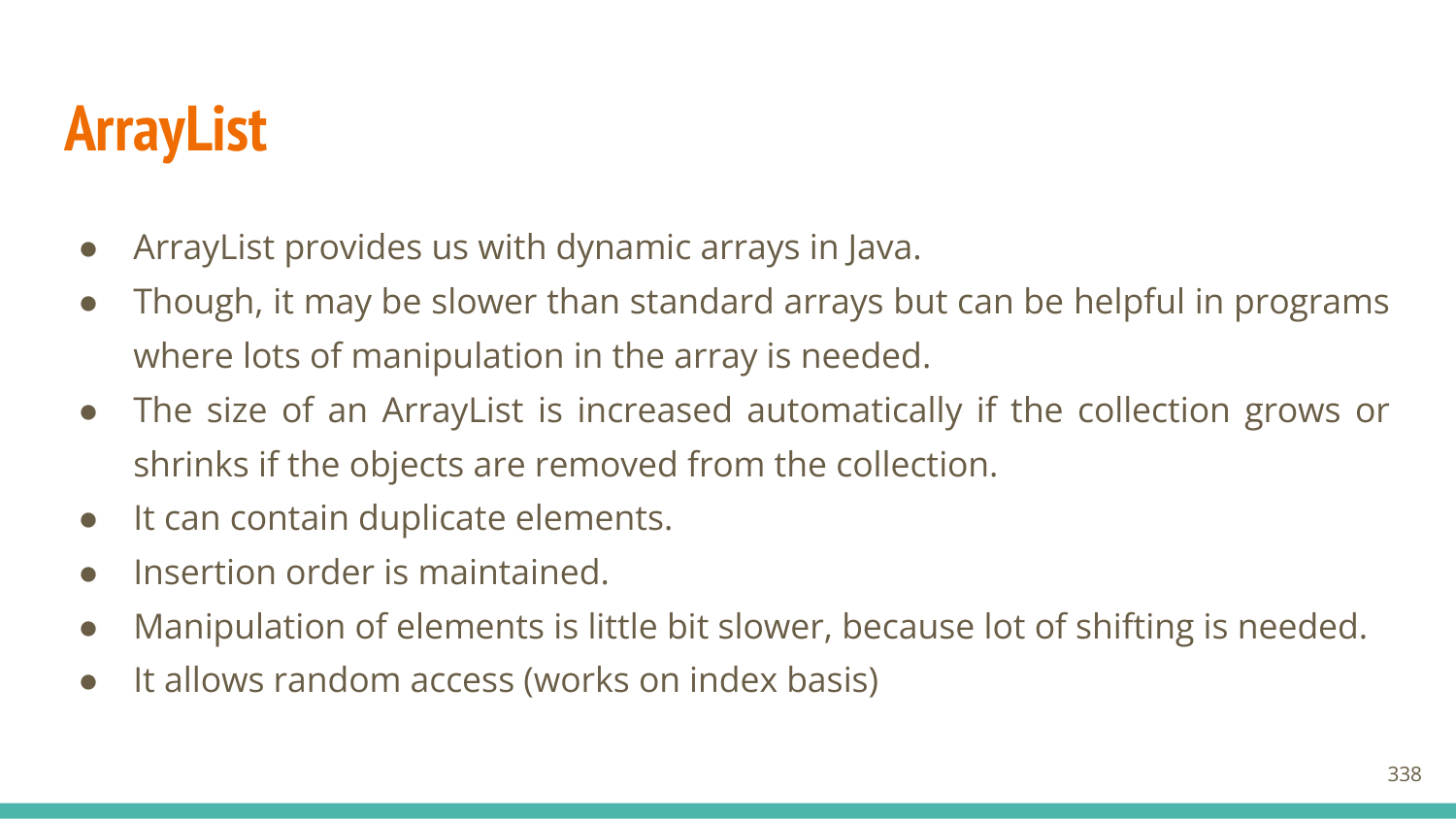

# ArrayList
ArrayList provides us with dynamic arrays in Java.
Though, it may be slower than standard arrays but can be helpful in programs where lots of manipulation in the array is needed.
The size of an ArrayList is increased automatically if the collection grows or shrinks if the objects are removed from the collection.
It can contain duplicate elements.
Insertion order is maintained.
Manipulation of elements is little bit slower, because lot of shifting is needed.
It allows random access (works on index basis)
338